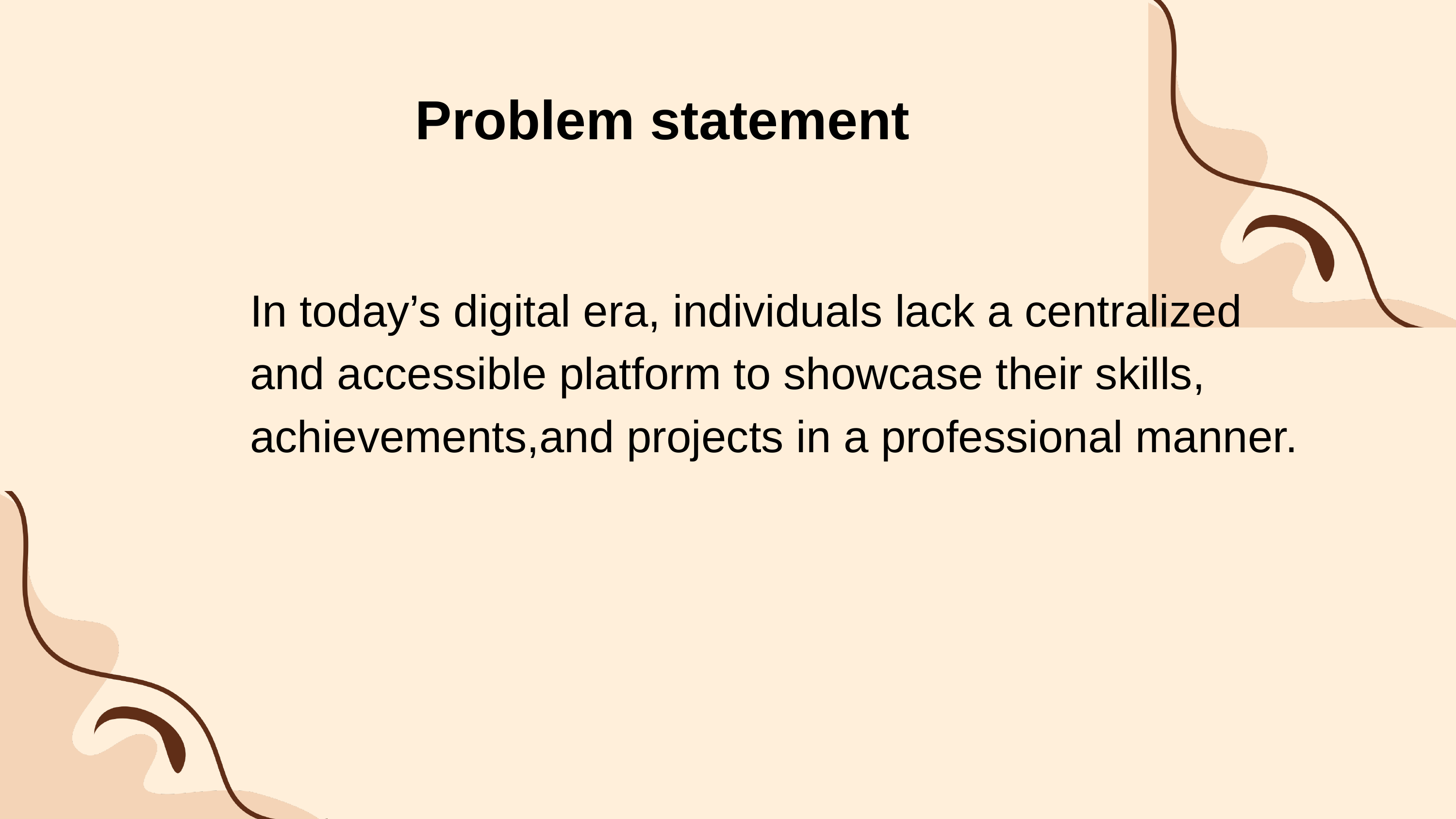

Problem statement
                    In today’s digital era, individuals lack a centralized
                    and accessible platform to showcase their skills,
                    achievements,and projects in a professional manner.